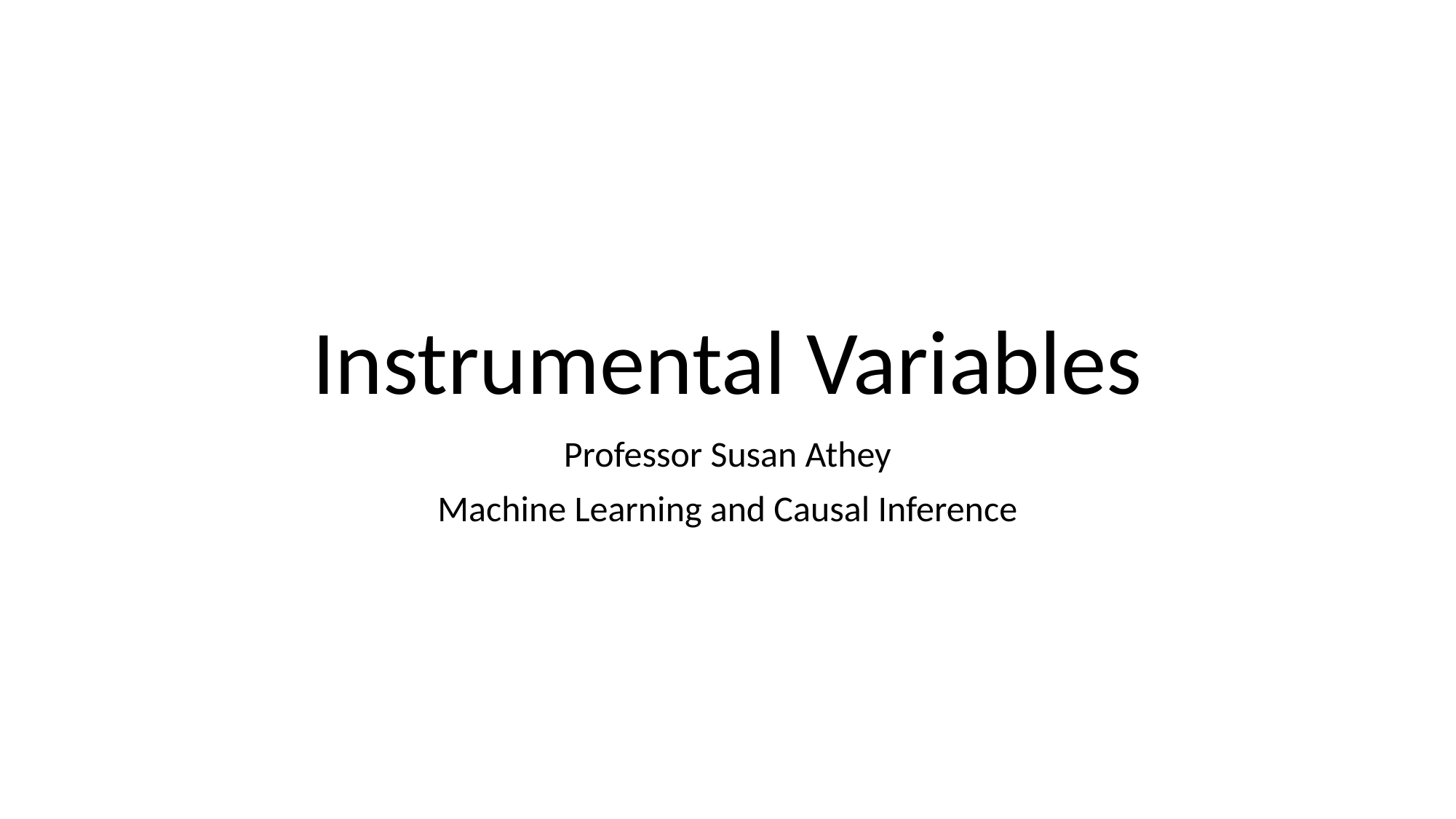

# Instrumental Variables
Professor Susan Athey
Machine Learning and Causal Inference